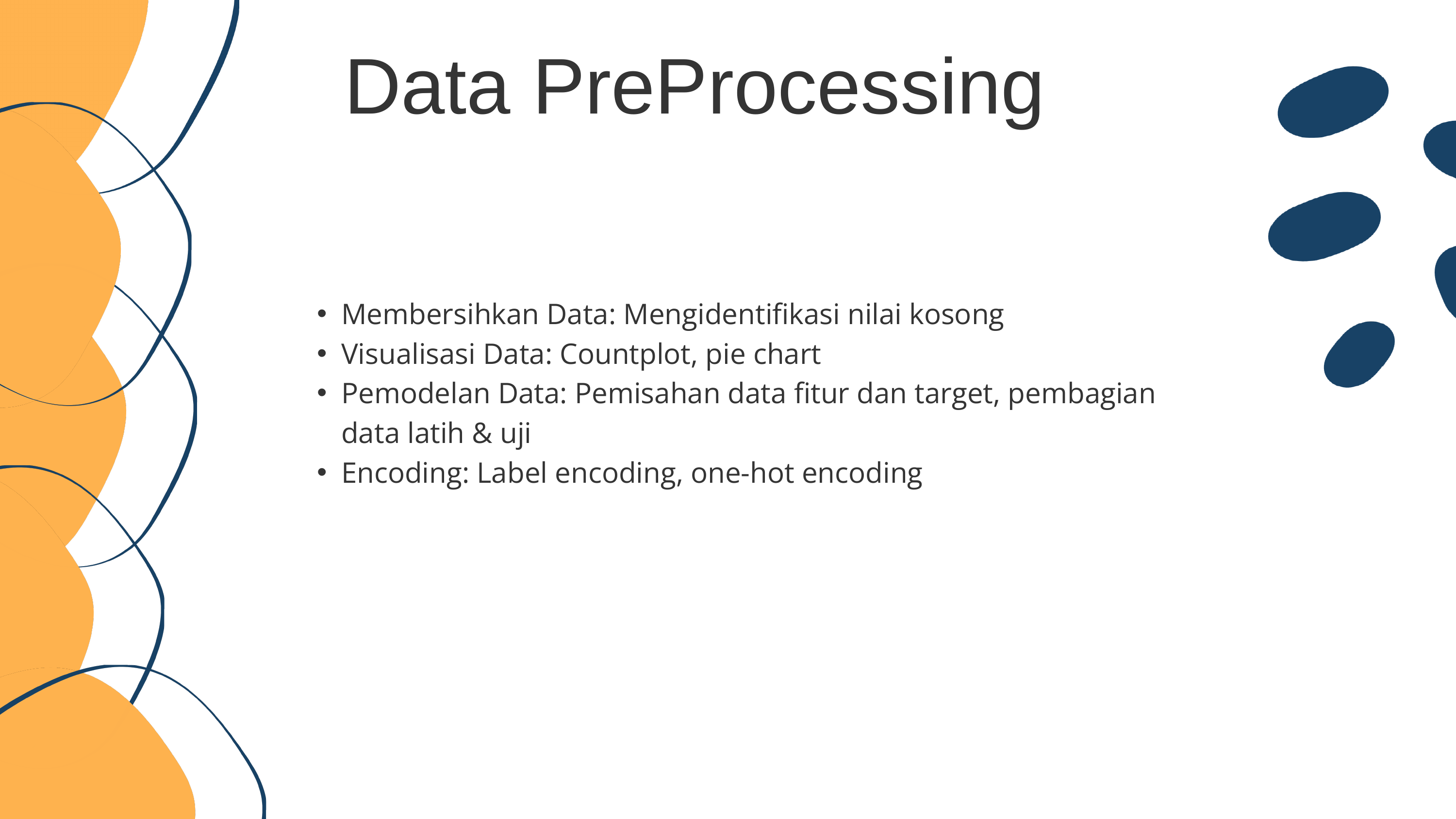

Data PreProcessing

Membersihkan Data: Mengidentifikasi nilai kosong
Visualisasi Data: Countplot, pie chart
Pemodelan Data: Pemisahan data fitur dan target, pembagian data latih & uji
Encoding: Label encoding, one-hot encoding